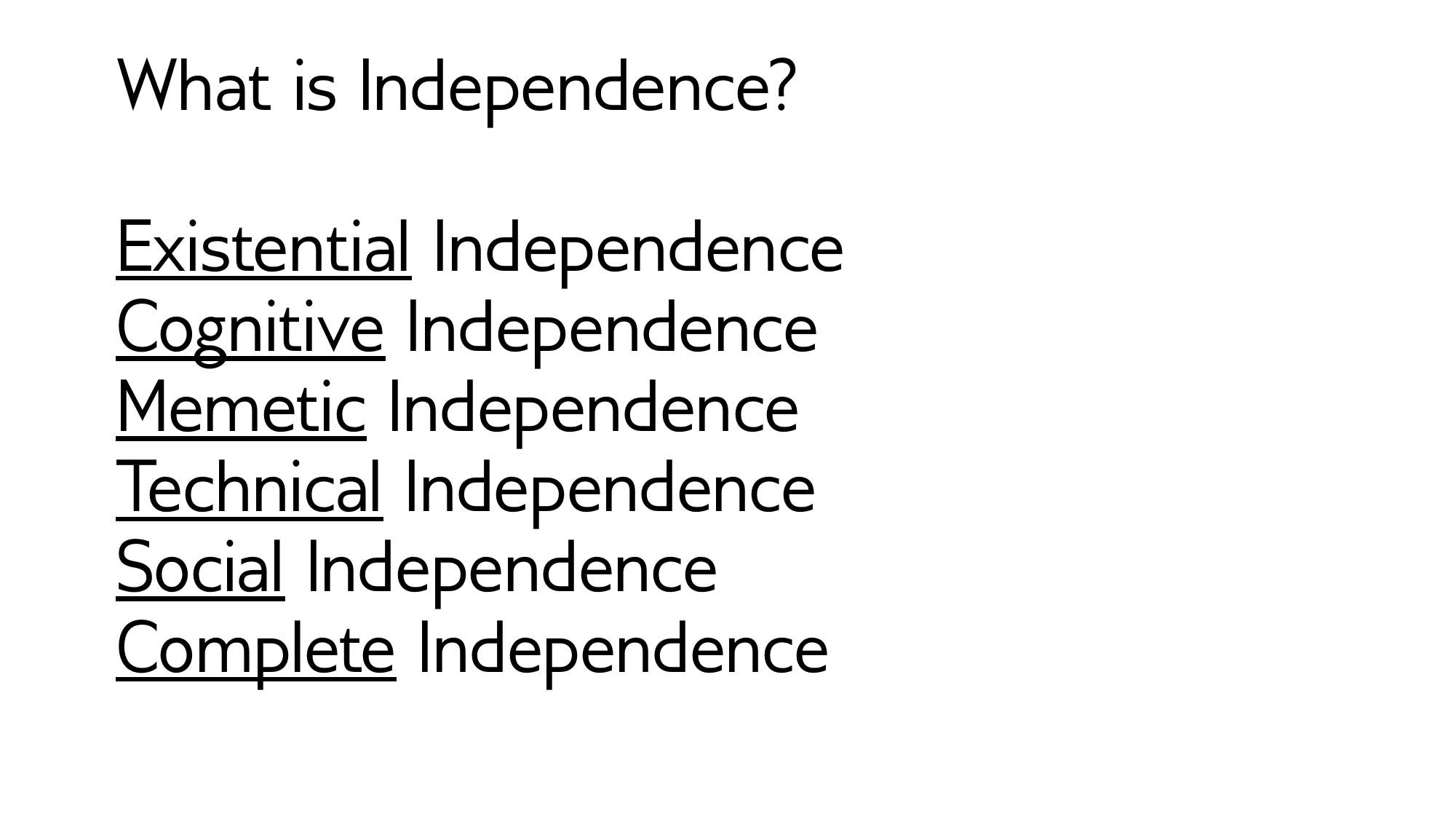

# What is Independence? Existential Independence Cognitive Independence Memetic Independence Technical Independence Social Independence Complete Independence